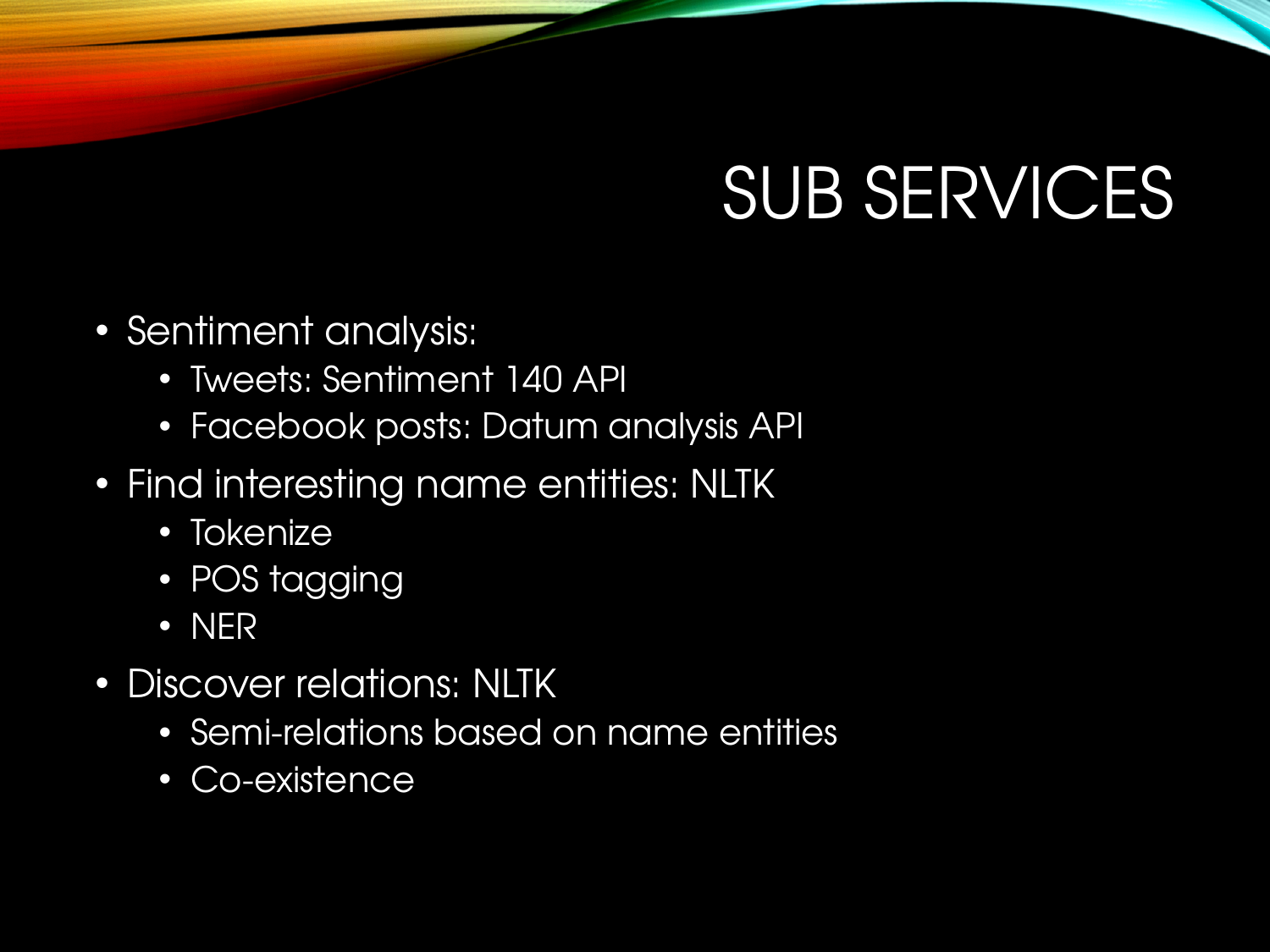

# Sub services
Sentiment analysis:
Tweets: Sentiment 140 API
Facebook posts: Datum analysis API
Find interesting name entities: NLTK
Tokenize
POS tagging
NER
Discover relations: NLTK
Semi-relations based on name entities
Co-existence